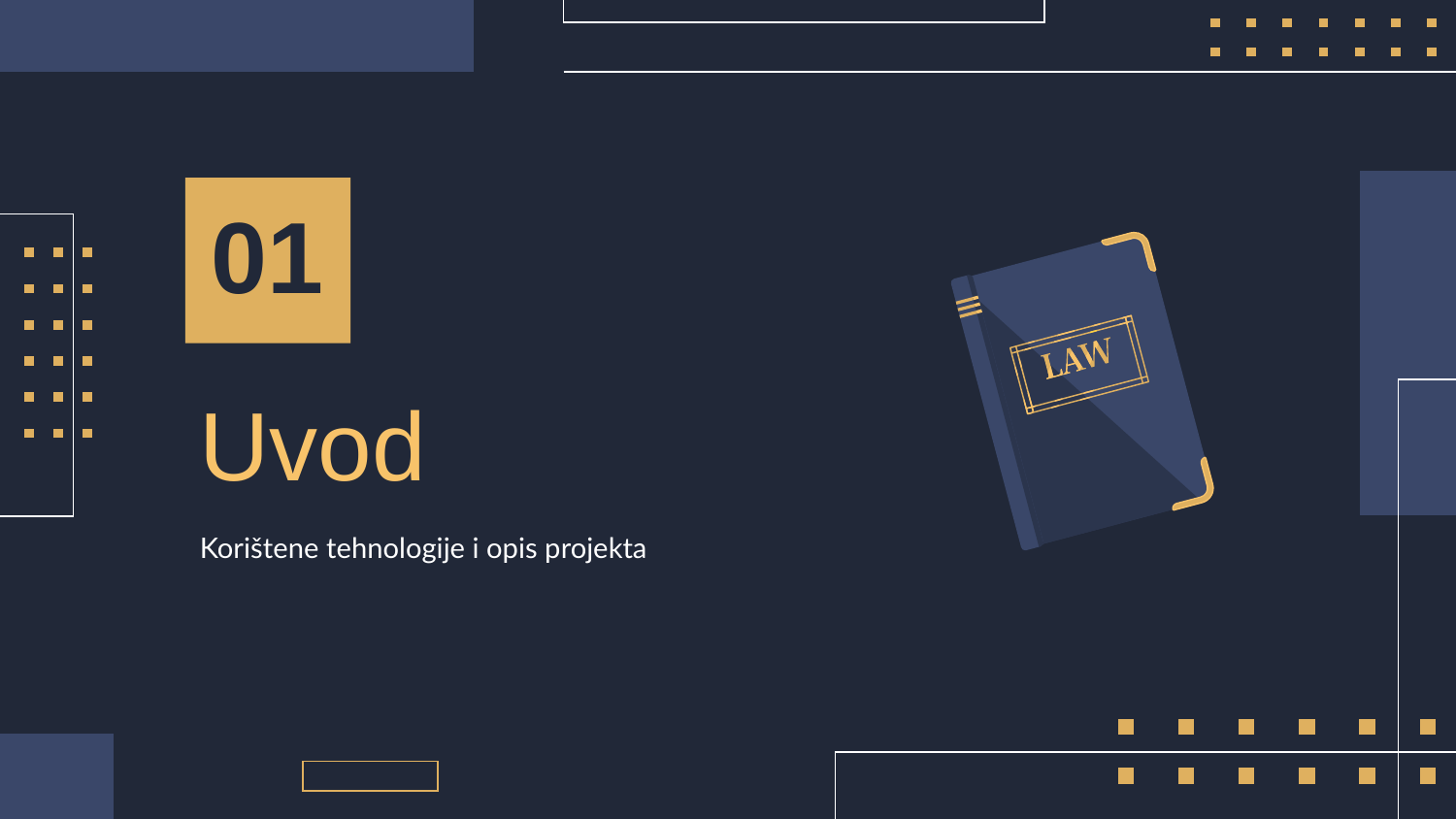

01

# Uvod
Korištene tehnologije i opis projekta